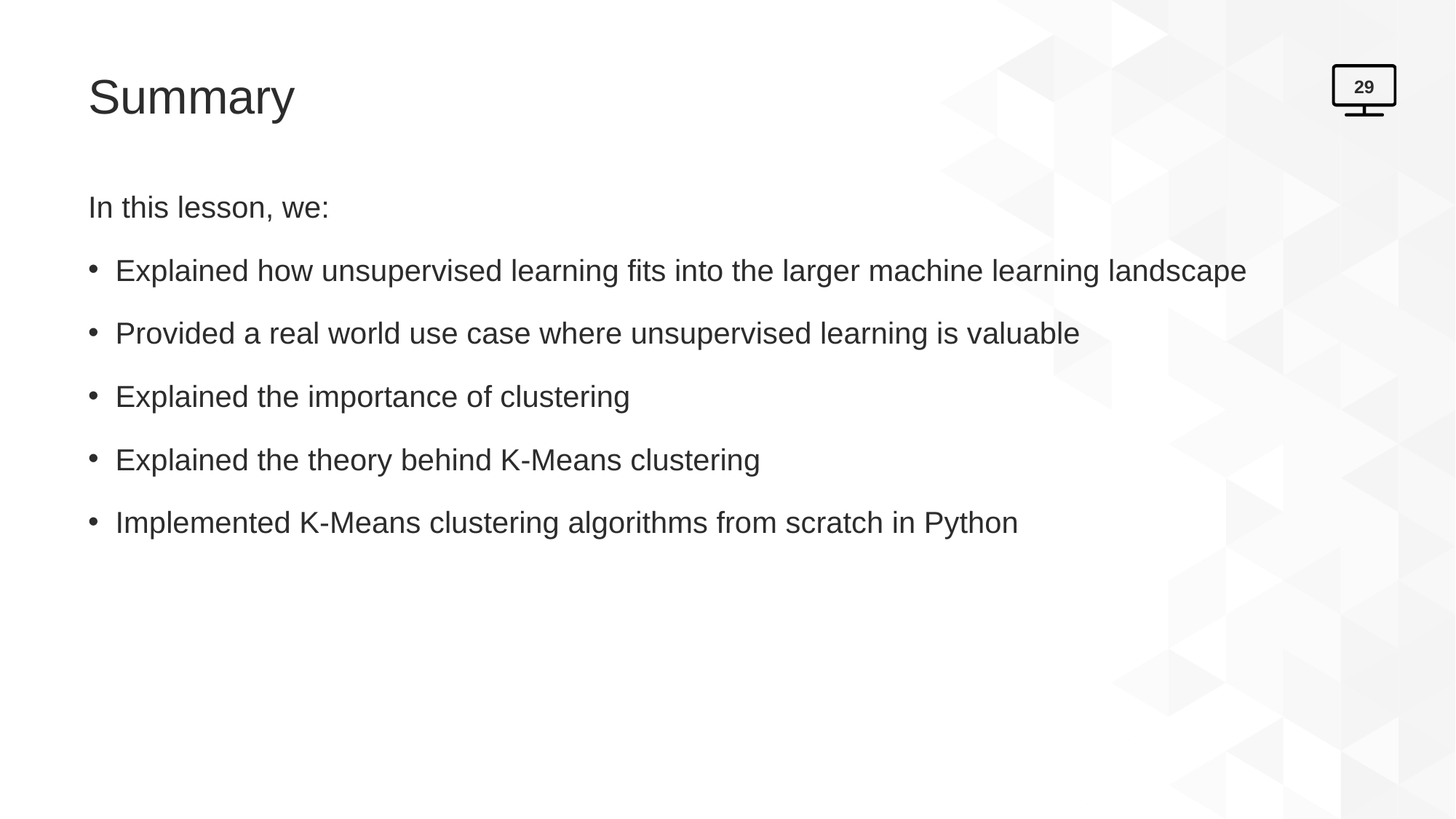

# Summary
29
In this lesson, we:
Explained how unsupervised learning fits into the larger machine learning landscape
Provided a real world use case where unsupervised learning is valuable
Explained the importance of clustering
Explained the theory behind K-Means clustering
Implemented K-Means clustering algorithms from scratch in Python